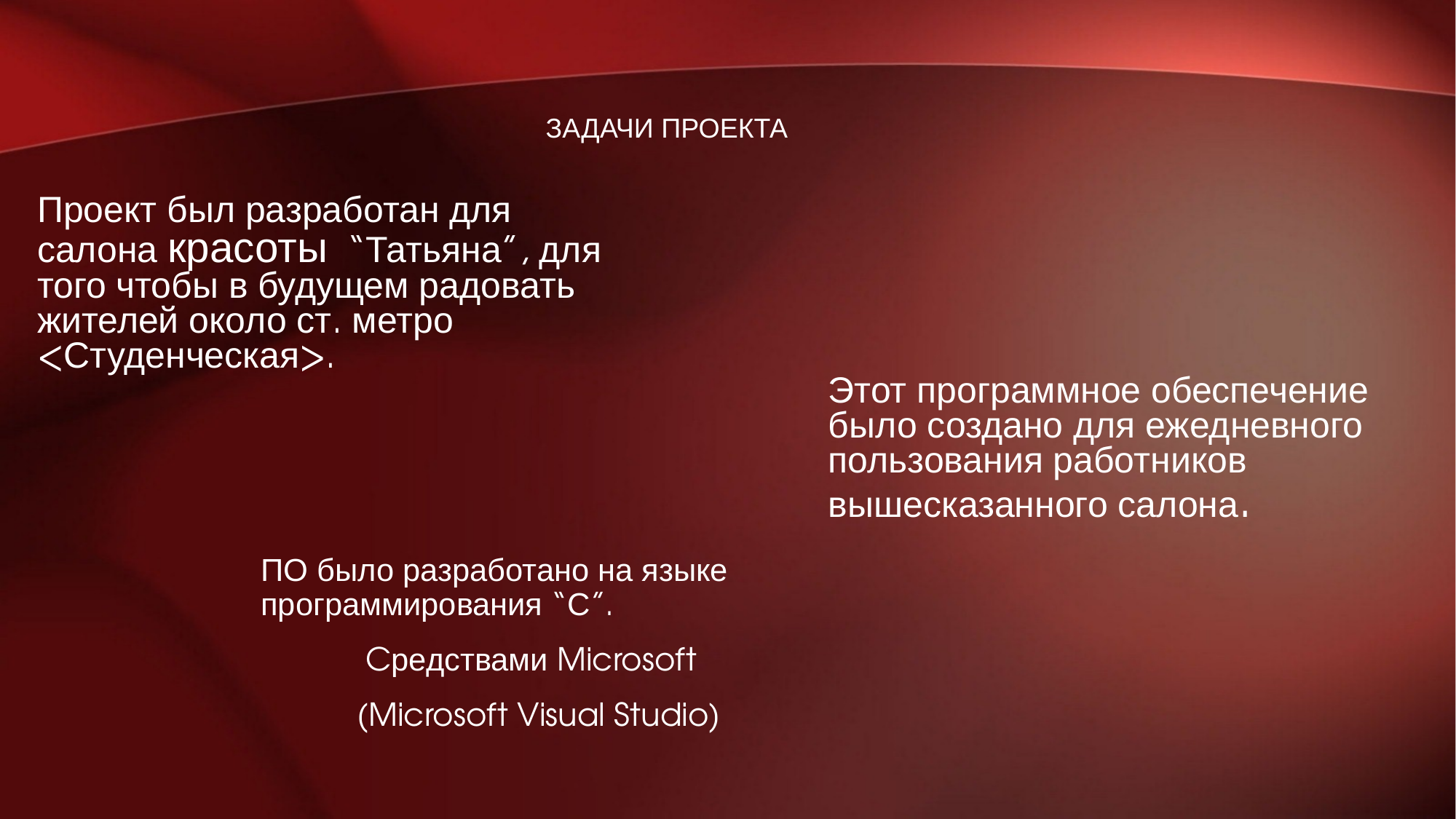

# Задачи проекта
Проект был разработан для салона красоты  “Татьяна”, для того чтобы в будущем радовать жителей около ст. метро <Студенческая>.
Этот программное обеспечение было создано для ежедневного пользования работников вышесказанного салона.
ПО было разработано на языке программирования “С”.
            Cредствами Microsoft
           (Microsoft Visual Studio)